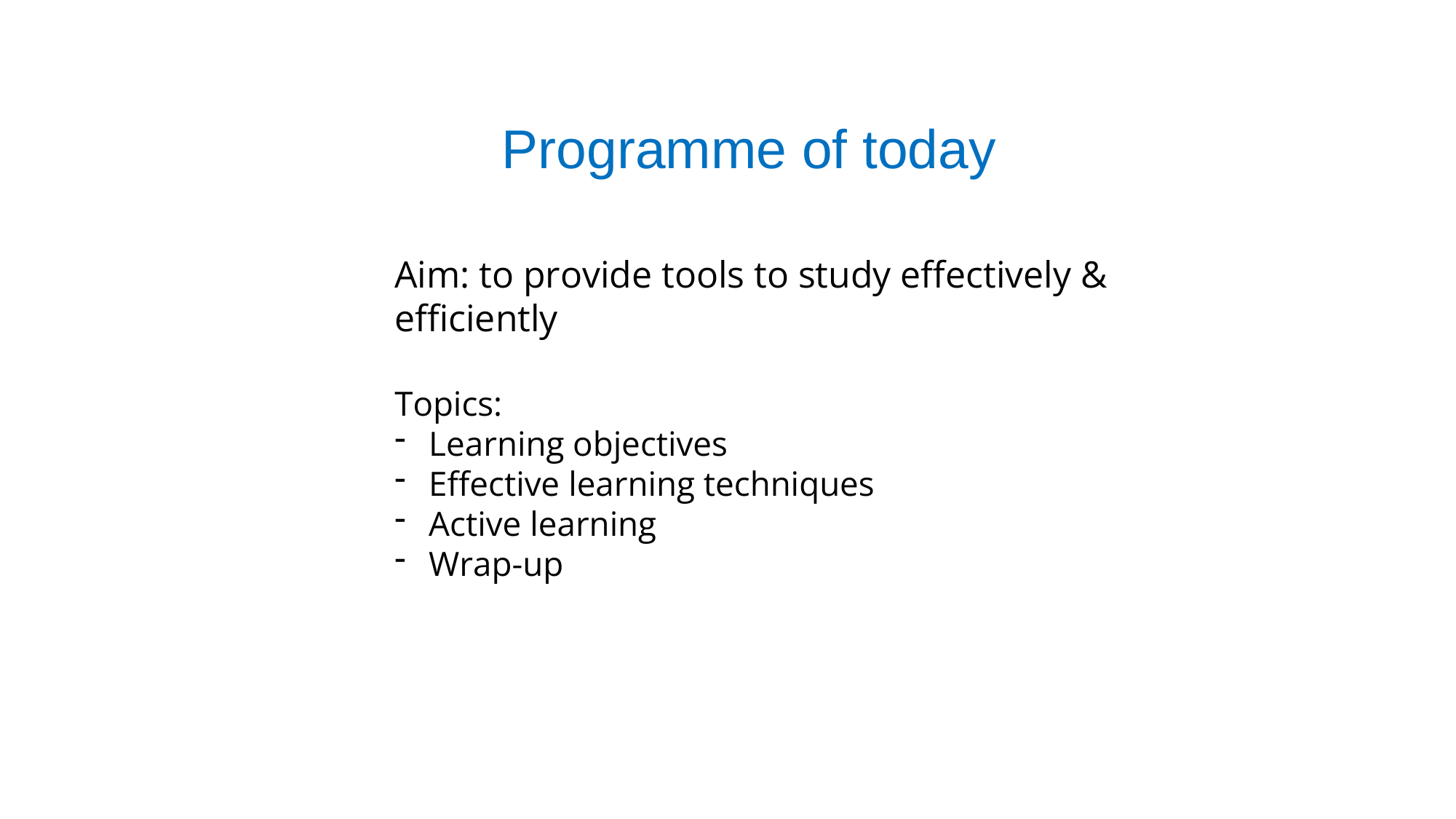

Programme of today
Aim: to provide tools to study effectively & efficiently

Topics:
Learning objectives
Effective learning techniques
Active learning
Wrap-up